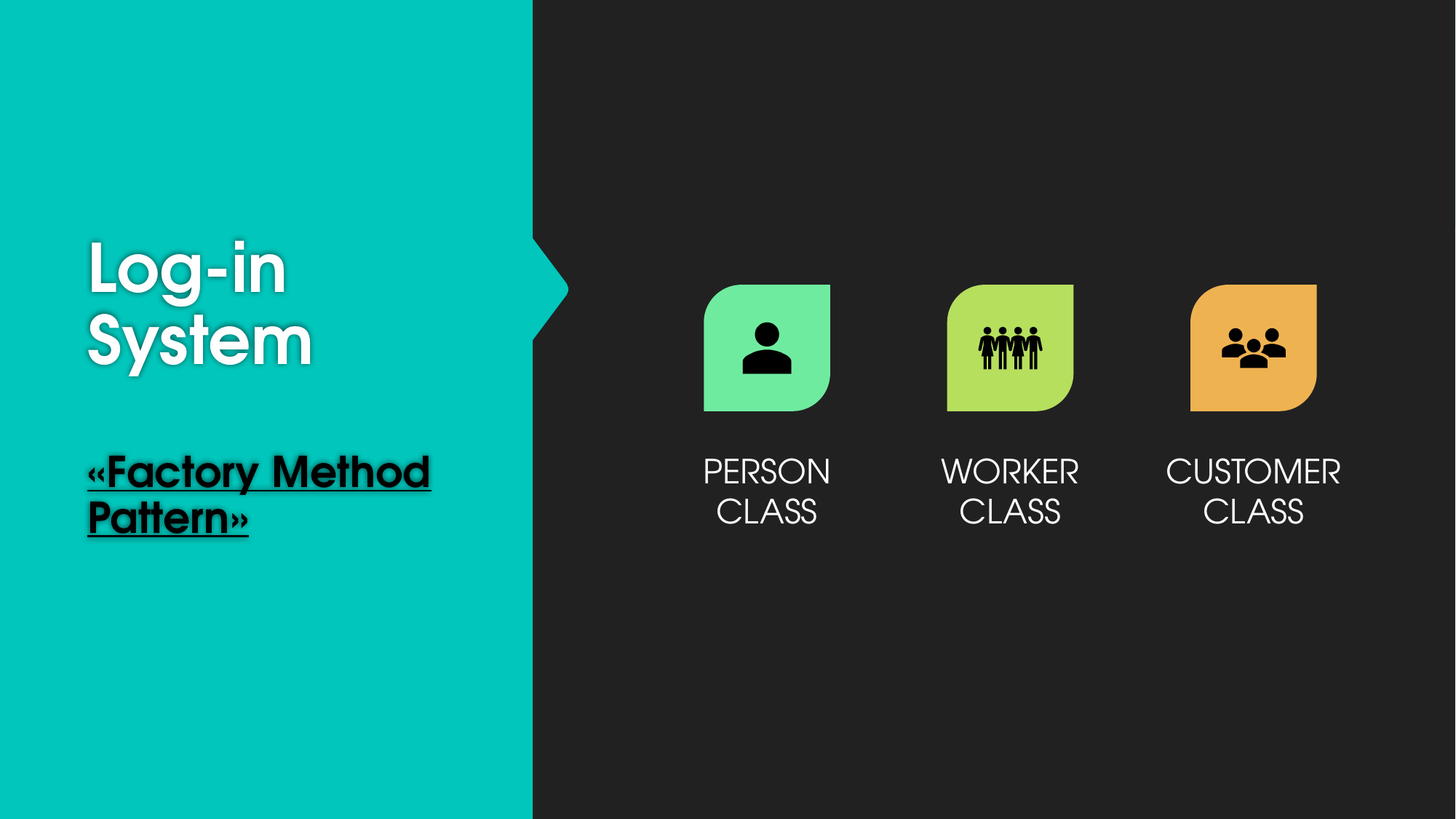

Person Class
Worker Class
Customer Class
# Log-in System «Factory Method Pattern»